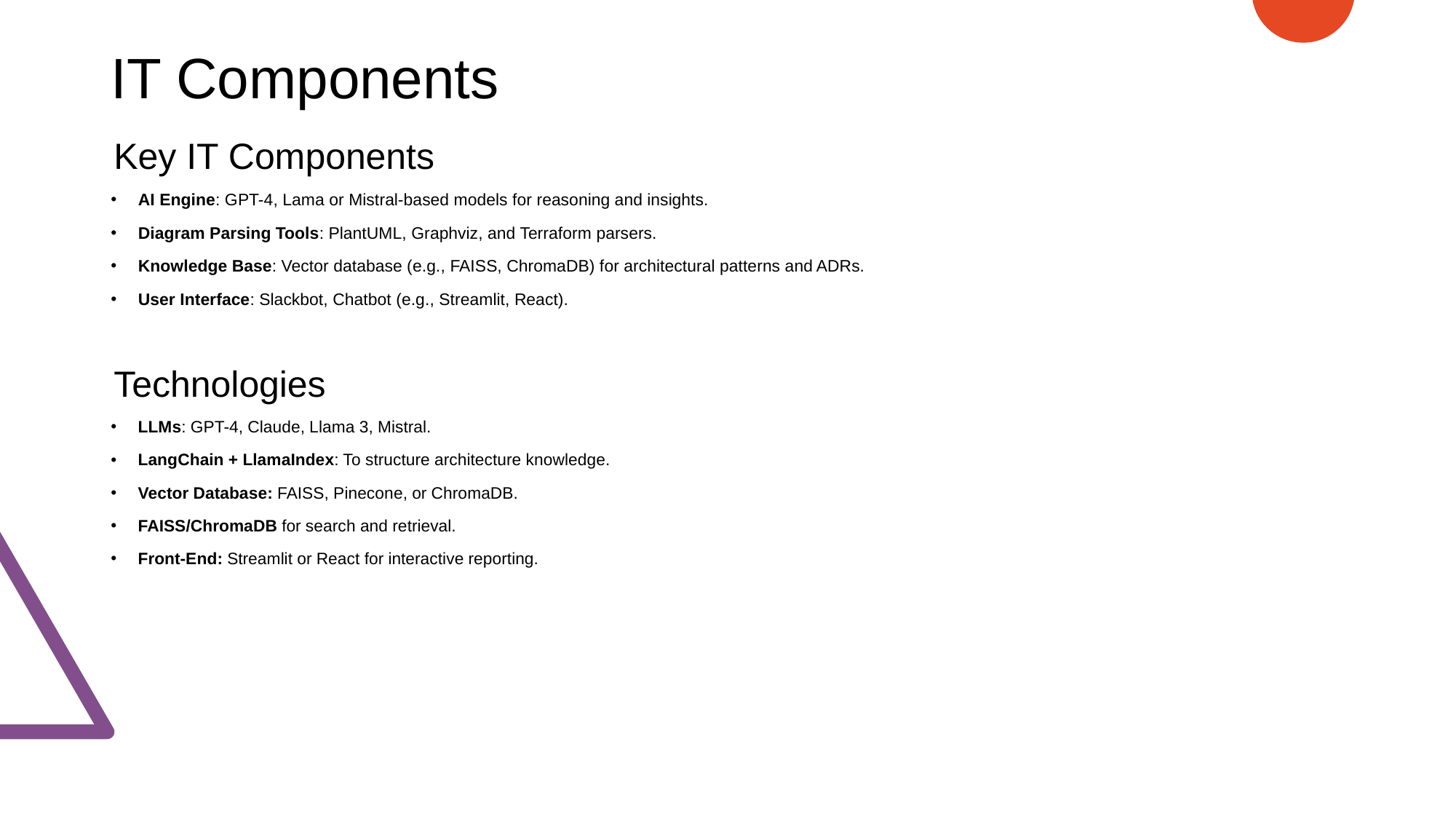

# IT Components
Key IT Components
AI Engine: GPT-4, Lama or Mistral-based models for reasoning and insights.
Diagram Parsing Tools: PlantUML, Graphviz, and Terraform parsers.
Knowledge Base: Vector database (e.g., FAISS, ChromaDB) for architectural patterns and ADRs.
User Interface: Slackbot, Chatbot (e.g., Streamlit, React).
Technologies
LLMs: GPT-4, Claude, Llama 3, Mistral.
LangChain + LlamaIndex: To structure architecture knowledge.
Vector Database: FAISS, Pinecone, or ChromaDB.
FAISS/ChromaDB for search and retrieval.
Front-End: Streamlit or React for interactive reporting.